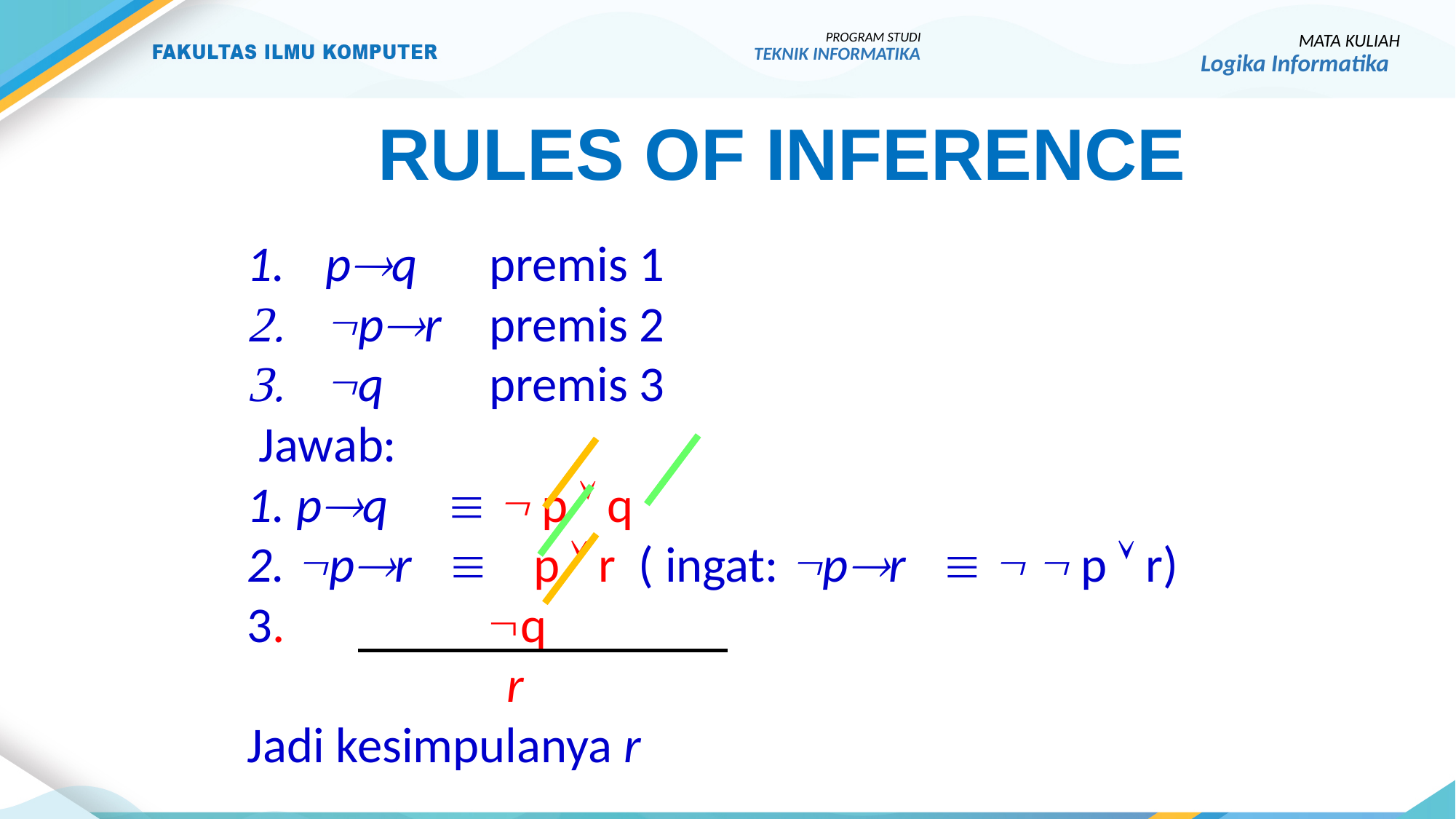

PROGRAM STUDI
TEKNIK INFORMATIKA
MATA KULIAH
Logika Informatika
RULES OF inferenCE

p→q  	premis 1
¬p→r 	premis 2
¬q		premis 3
 Jawab:
1. p→q    ≡ ¬ p ∨ q
2. ¬p→r  ≡    p ∨ r  ( ingat: ¬p→r  ≡ ¬ ¬ p ∨ r)
3.                  ¬q
                       r
Jadi kesimpulanya r